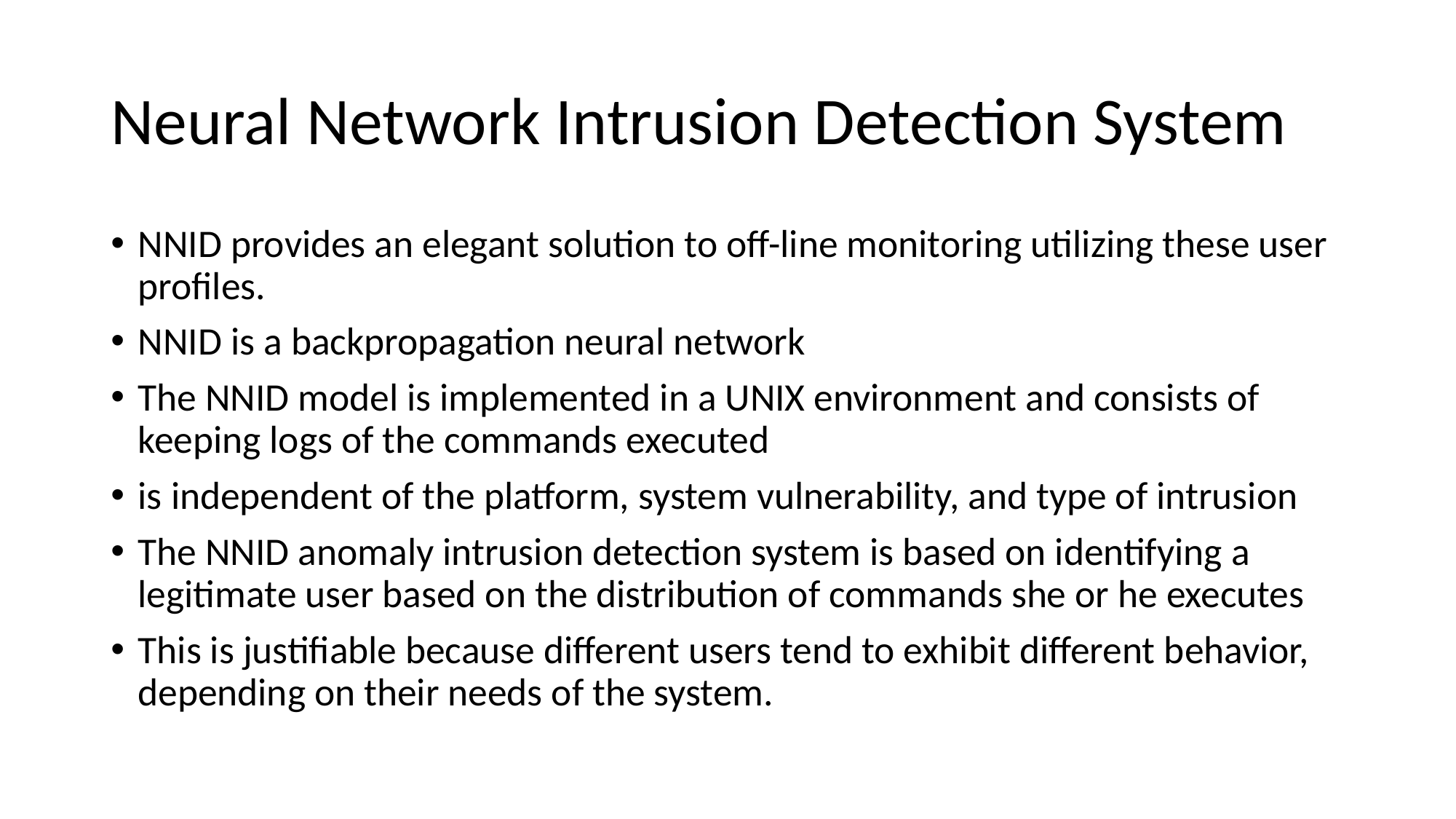

# Neural Network Intrusion Detection System
NNID provides an elegant solution to off-line monitoring utilizing these user profiles.
NNID is a backpropagation neural network
The NNID model is implemented in a UNIX environment and consists of keeping logs of the commands executed
is independent of the platform, system vulnerability, and type of intrusion
The NNID anomaly intrusion detection system is based on identifying a legitimate user based on the distribution of commands she or he executes
This is justifiable because different users tend to exhibit different behavior, depending on their needs of the system.